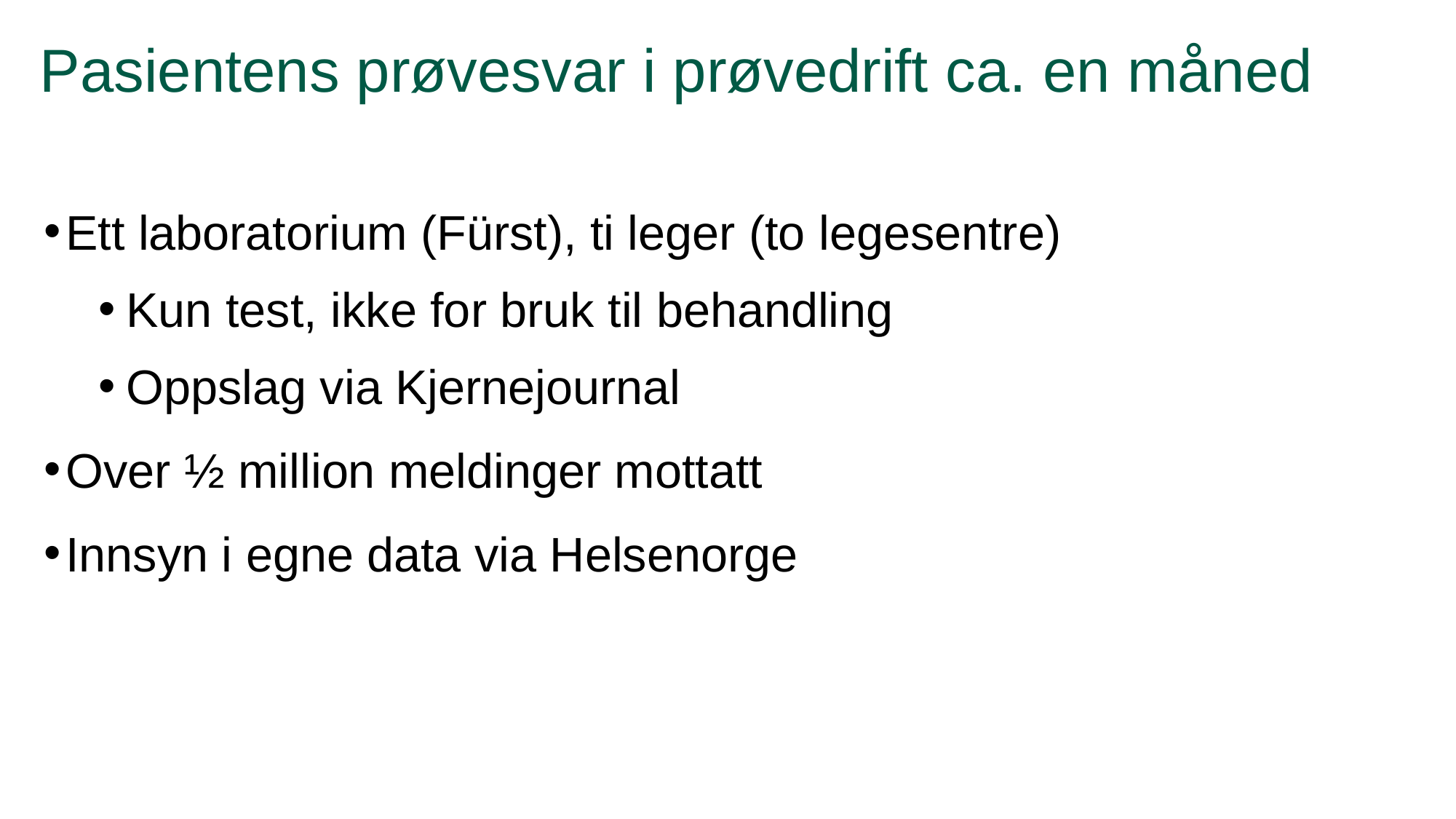

# Pasientens prøvesvar i prøvedrift ca. en måned
Ett laboratorium (Fürst), ti leger (to legesentre)
Kun test, ikke for bruk til behandling
Oppslag via Kjernejournal
Over ½ million meldinger mottatt
Innsyn i egne data via Helsenorge